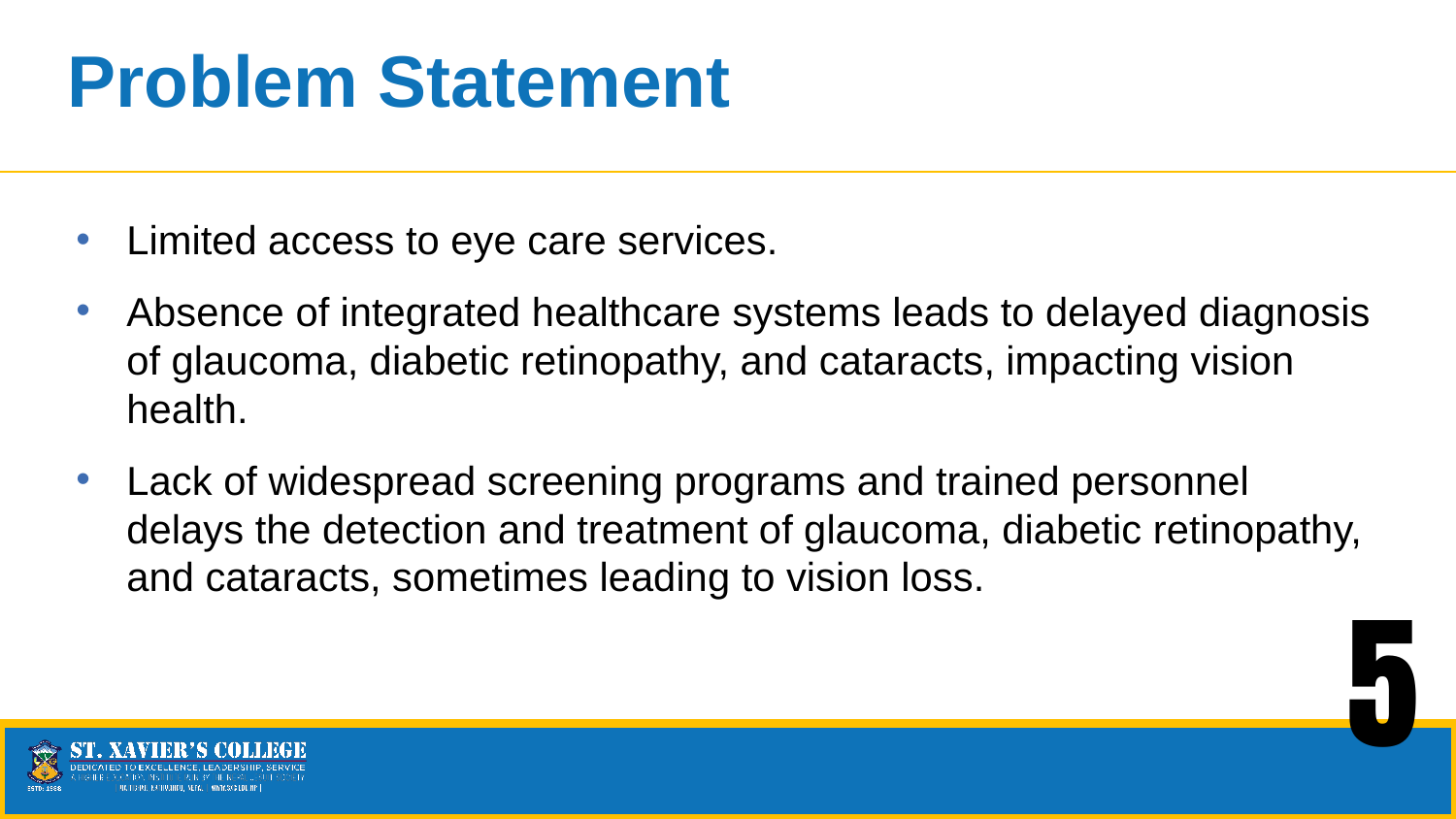

# Problem Statement
Limited access to eye care services.
Absence of integrated healthcare systems leads to delayed diagnosis of glaucoma, diabetic retinopathy, and cataracts, impacting vision health.
Lack of widespread screening programs and trained personnel delays the detection and treatment of glaucoma, diabetic retinopathy, and cataracts, sometimes leading to vision loss.
5